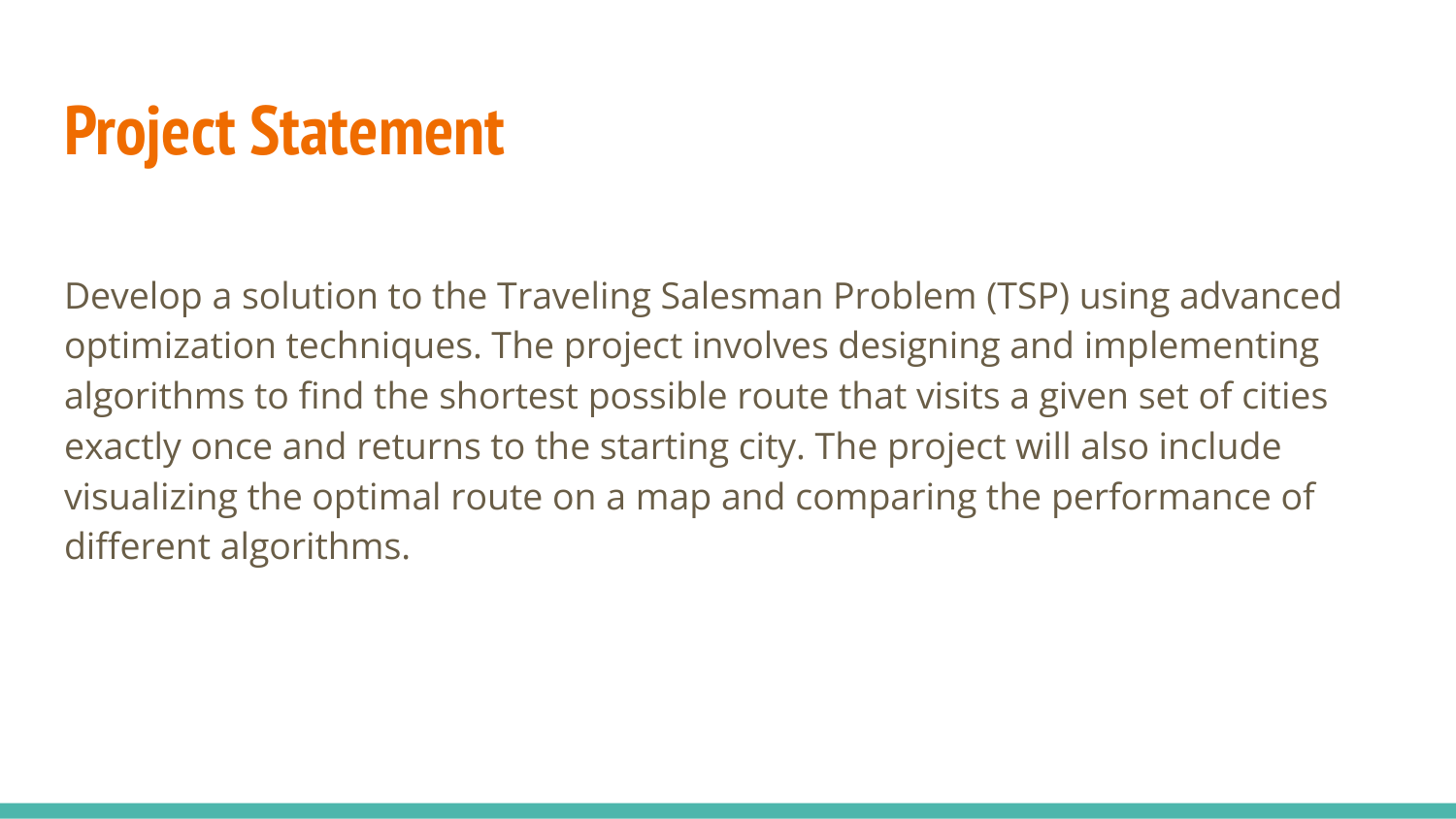

# Project Statement

Develop a solution to the Traveling Salesman Problem (TSP) using advanced optimization techniques. The project involves designing and implementing algorithms to find the shortest possible route that visits a given set of cities exactly once and returns to the starting city. The project will also include visualizing the optimal route on a map and comparing the performance of different algorithms.